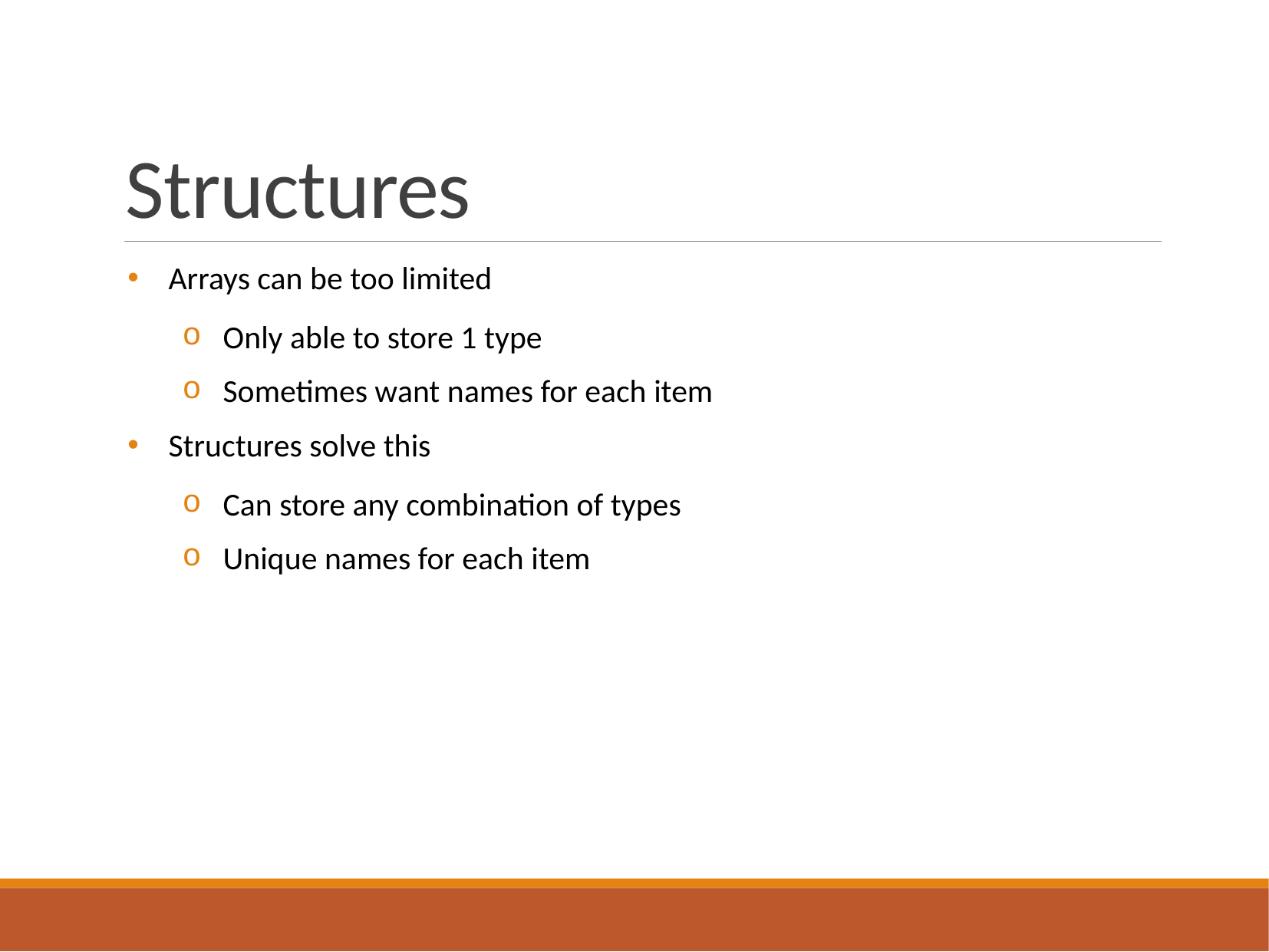

# Structures
Arrays can be too limited
Only able to store 1 type
Sometimes want names for each item
Structures solve this
Can store any combination of types
Unique names for each item